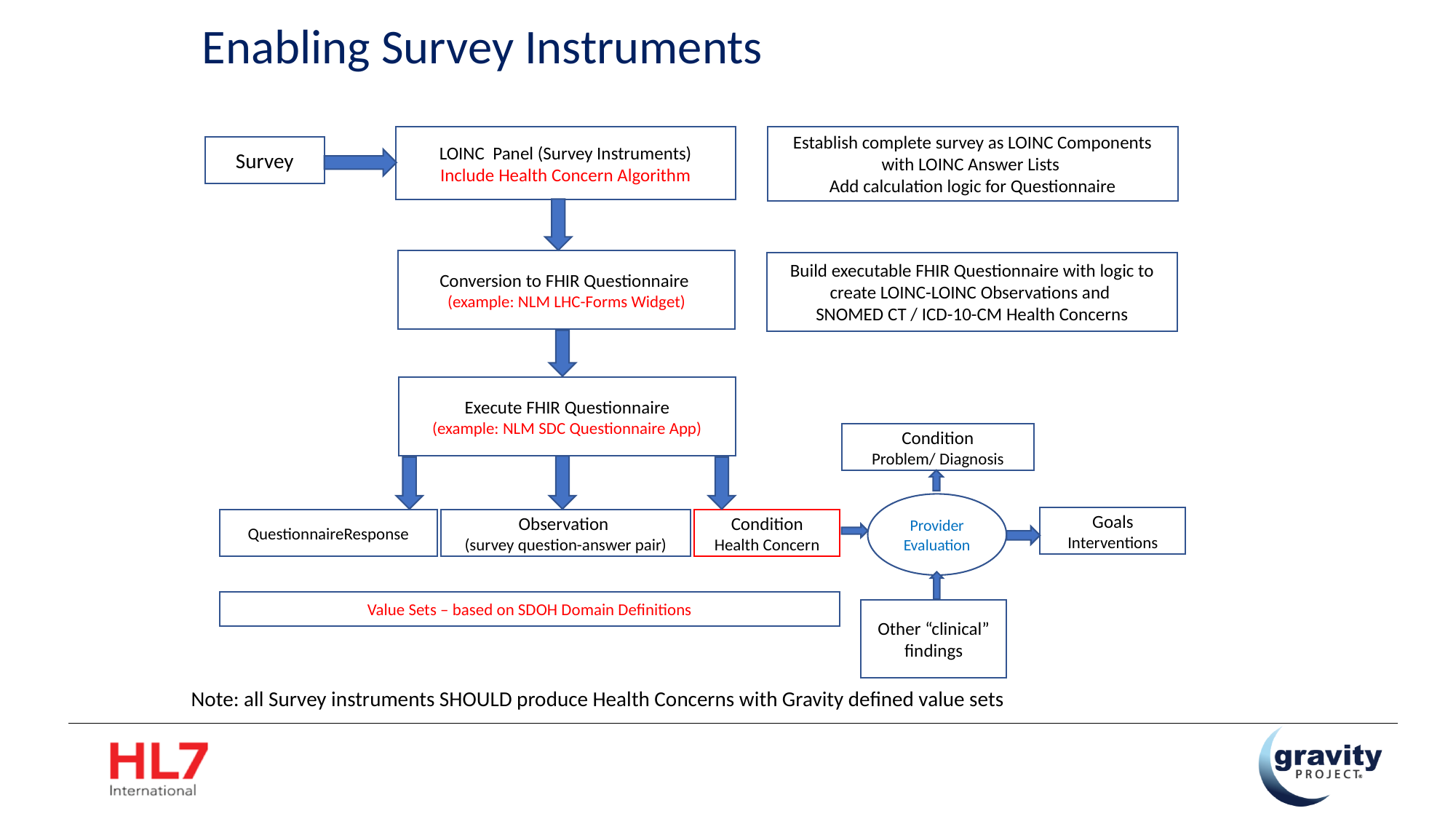

# Enabling Survey Instruments
Establish complete survey as LOINC Components with LOINC Answer Lists
Add calculation logic for Questionnaire

LOINC  Panel (Survey Instruments)
Include Health Concern Algorithm
Survey

Conversion to FHIR Questionnaire
(example: NLM LHC-Forms Widget)
Build executable FHIR Questionnaire with logic to create LOINC-LOINC Observations and
SNOMED CT / ICD-10-CM Health Concerns

Execute FHIR Questionnaire
(example: NLM SDC Questionnaire App)
Condition
Problem/ Diagnosis

Provider
Evaluation
Goals
Interventions
QuestionnaireResponse
Observation
(survey question-answer pair)
Condition
Health Concern

Value Sets – based on SDOH Domain Definitions
Other “clinical” findings
Note: all Survey instruments SHOULD produce Health Concerns with Gravity defined value sets